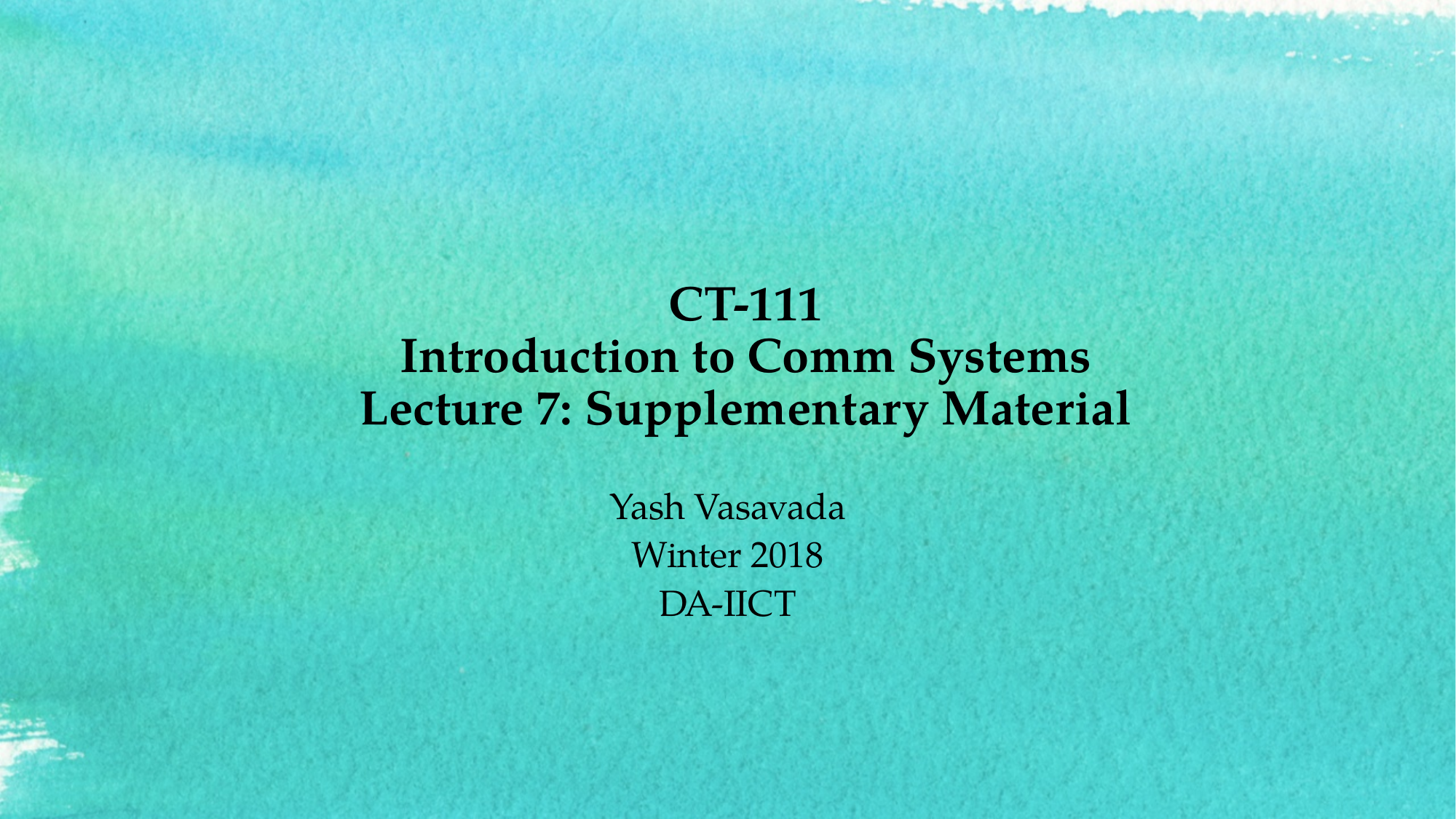

# CT-111 Introduction to Comm Systems Lecture 7: Supplementary Material
Yash Vasavada
Winter 2018
DA-IICT